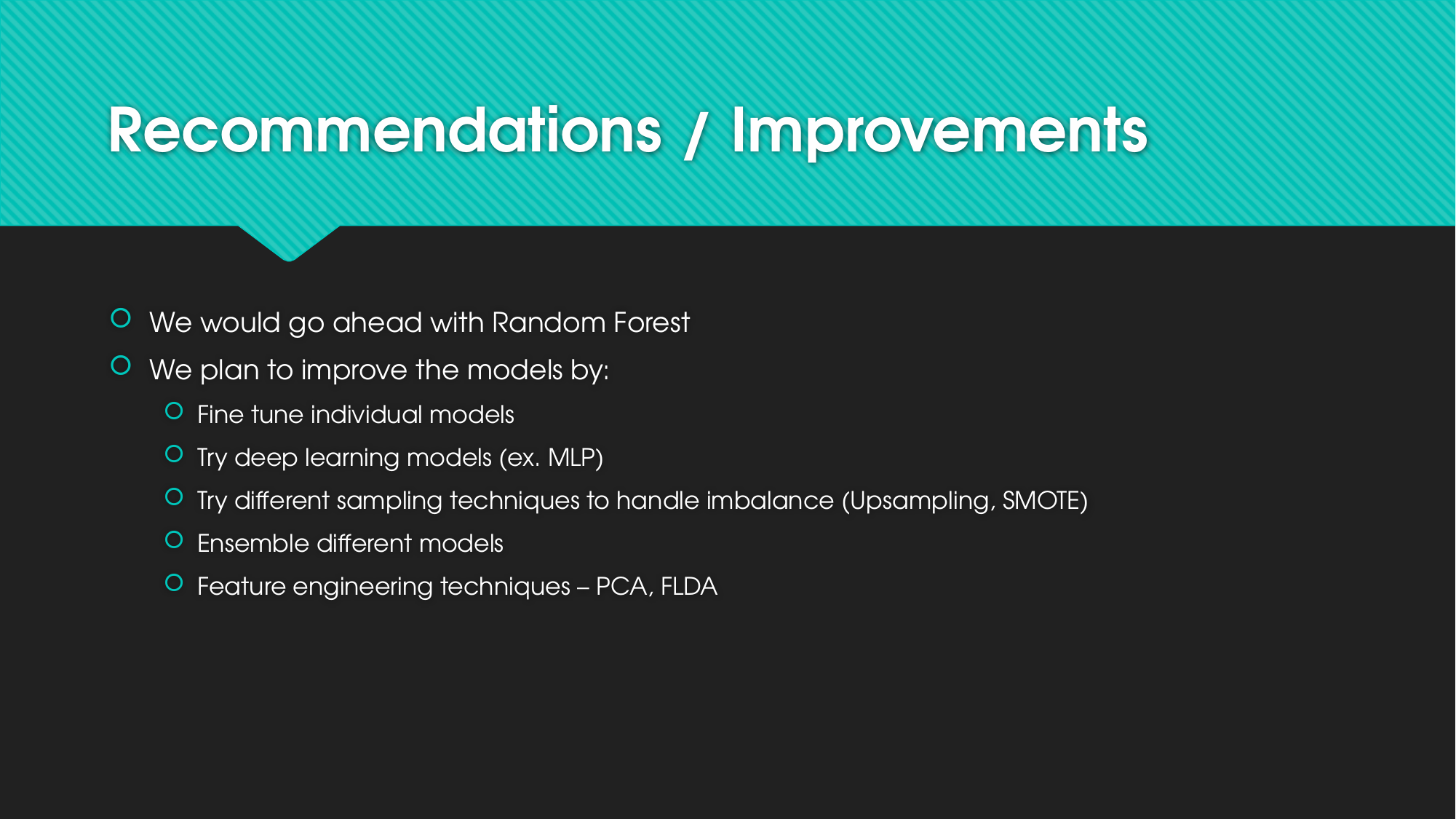

# Recommendations / Improvements
We would go ahead with Random Forest
We plan to improve the models by:
Fine tune individual models
Try deep learning models (ex. MLP)
Try different sampling techniques to handle imbalance (Upsampling, SMOTE)
Ensemble different models
Feature engineering techniques – PCA, FLDA